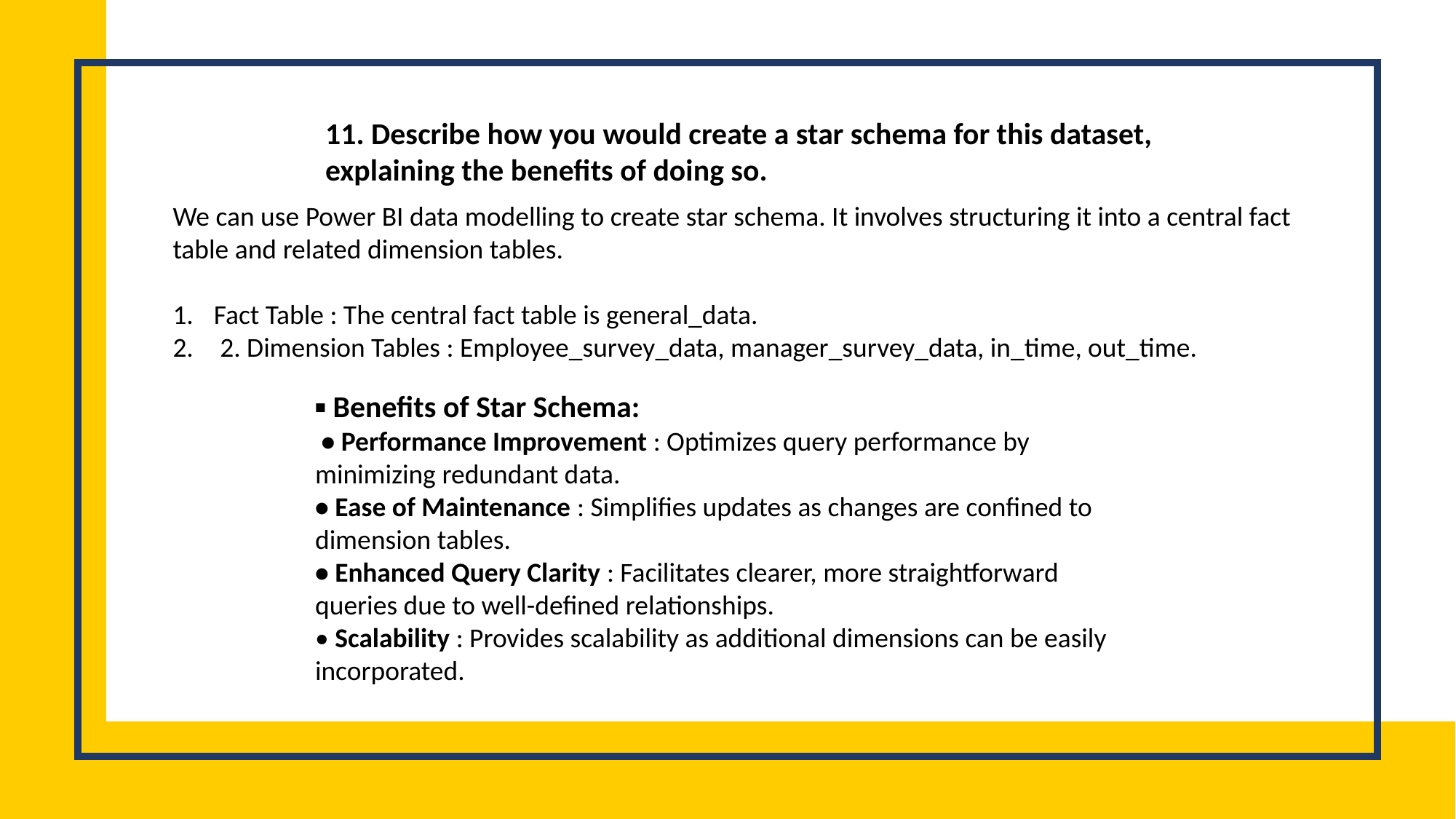

11. Describe how you would create a star schema for this dataset, explaining the benefits of doing so.
We can use Power BI data modelling to create star schema. It involves structuring it into a central fact table and related dimension tables.

Fact Table : The central fact table is general_data.
 2. Dimension Tables : Employee_survey_data, manager_survey_data, in_time, out_time.
▪ Benefits of Star Schema:
 • Performance Improvement : Optimizes query performance by minimizing redundant data.
• Ease of Maintenance : Simplifies updates as changes are confined to dimension tables.
• Enhanced Query Clarity : Facilitates clearer, more straightforward queries due to well-defined relationships.
• Scalability : Provides scalability as additional dimensions can be easily incorporated.